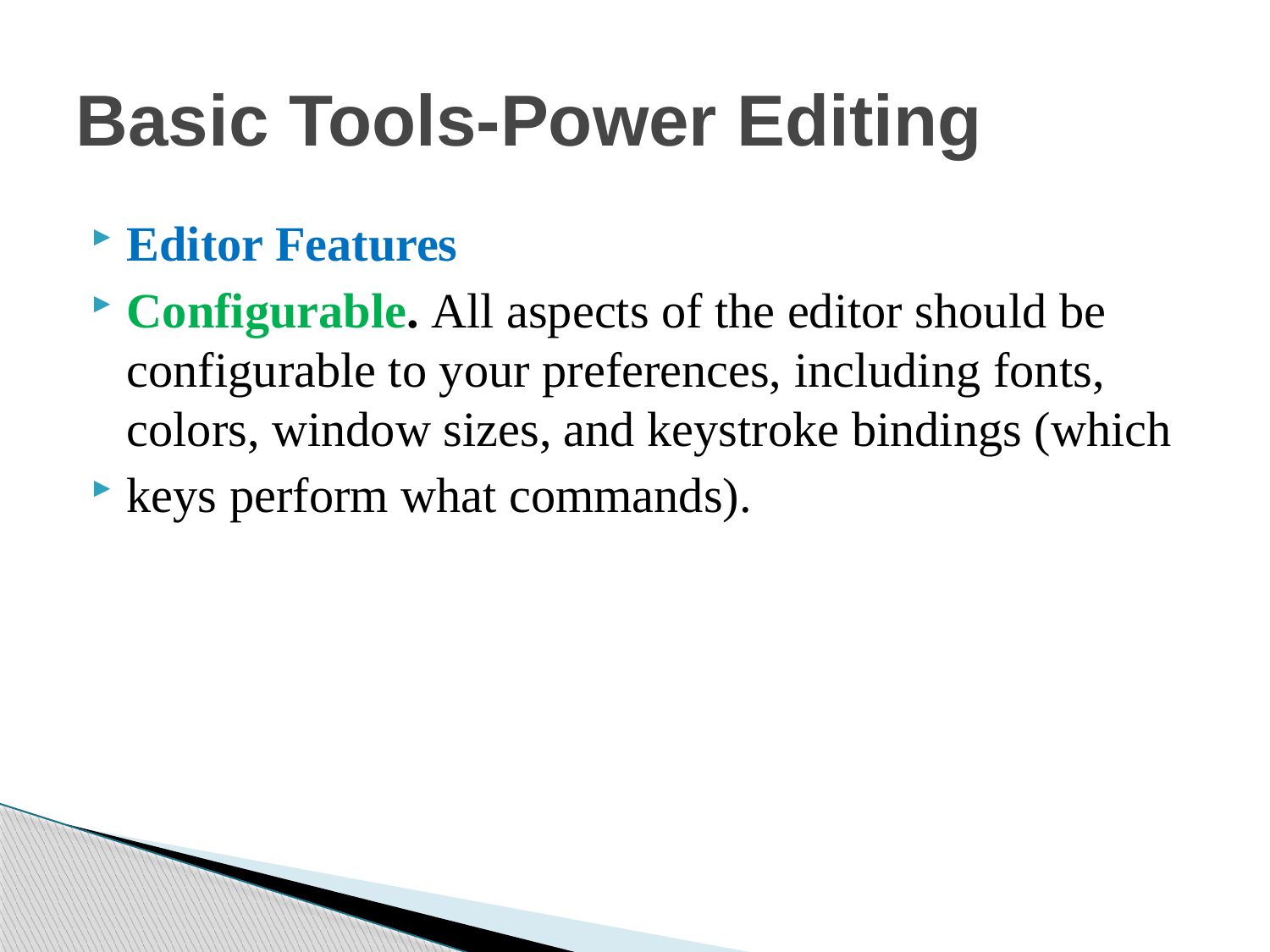

# Basic Tools-Power Editing
Editor Features
Configurable. All aspects of the editor should be configurable to your preferences, including fonts, colors, window sizes, and keystroke bindings (which
keys perform what commands).